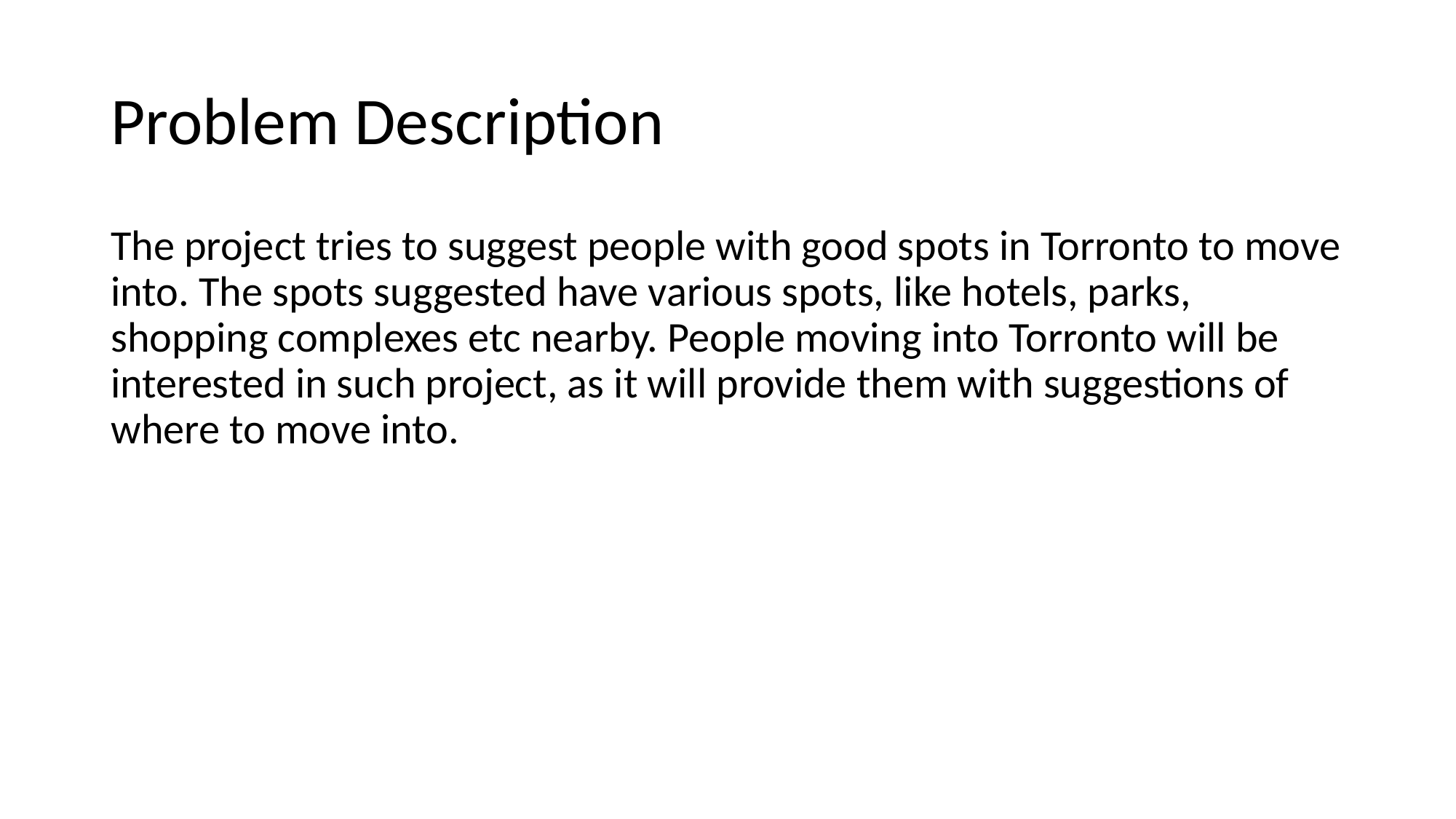

# Problem Description
The project tries to suggest people with good spots in Torronto to move into. The spots suggested have various spots, like hotels, parks, shopping complexes etc nearby. People moving into Torronto will be interested in such project, as it will provide them with suggestions of where to move into.